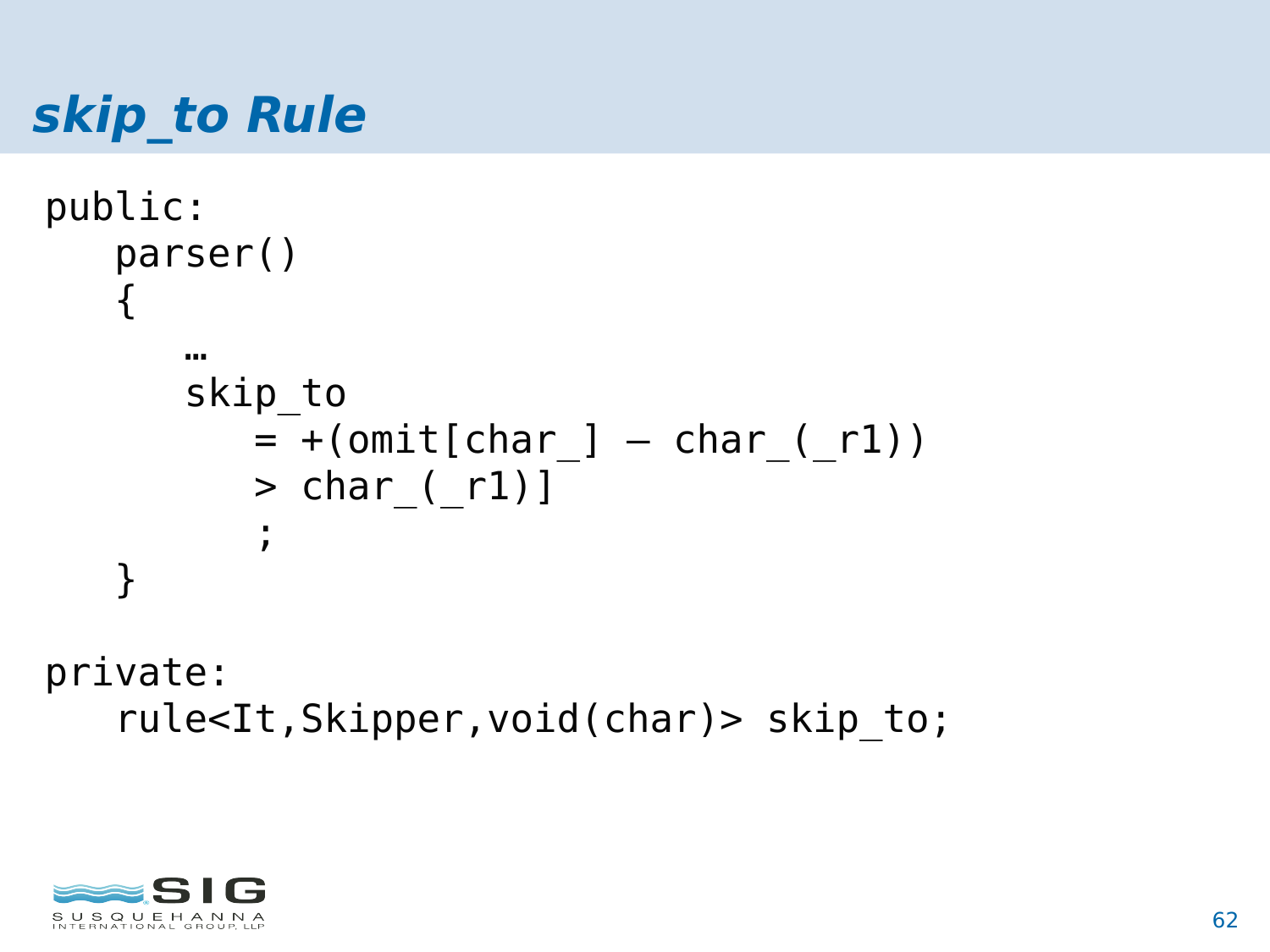

# skip_to Rule
public:
   parser()
   {
      …
      skip_to
         = +(omit[char_] – char_(_r1))
         > char_(_r1)]
         ;
   }

private:
   rule<It,Skipper,void(char)> skip_to;
62